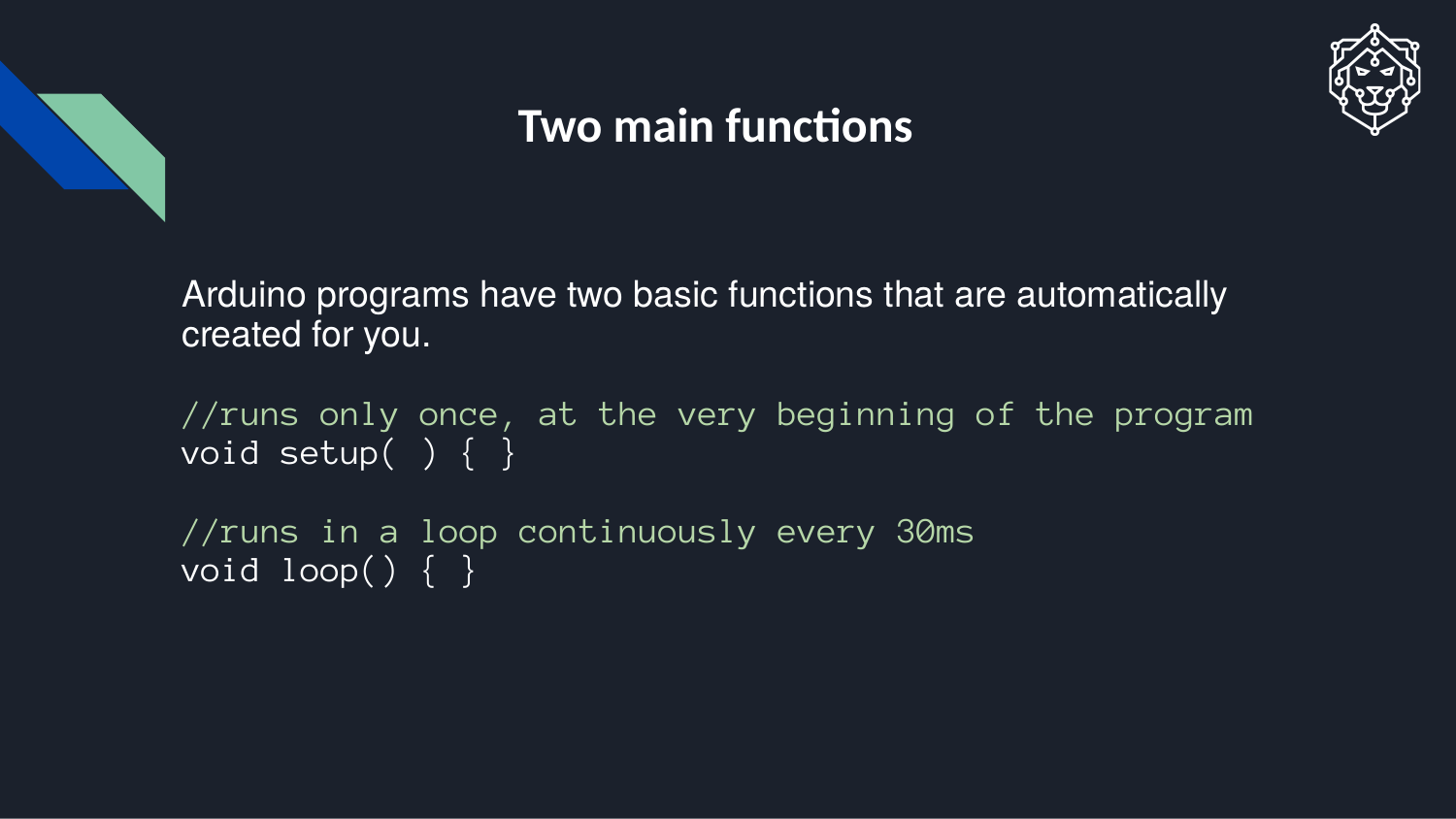

# Two main functions
Arduino programs have two basic functions that are automatically created for you.

//runs only once, at the very beginning of the program
void setup( ) { }

//runs in a loop continuously every 30ms
void loop() { }